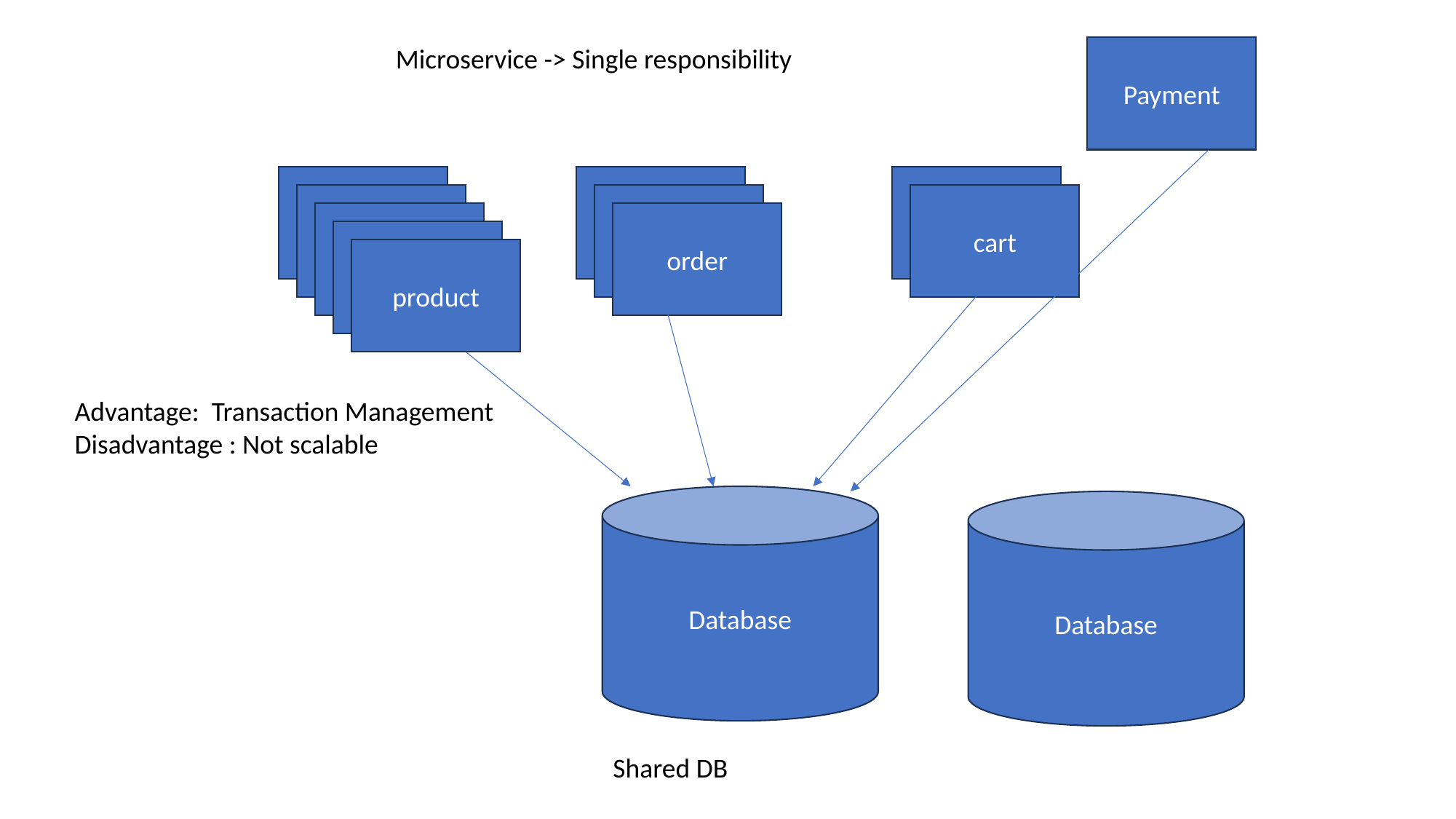

Microservice -> Single responsibility
Payment
product
order
cart
product
order
cart
product
order
product
product
Advantage:  Transaction Management
Disadvantage : Not scalable
Database
Database
Shared DB